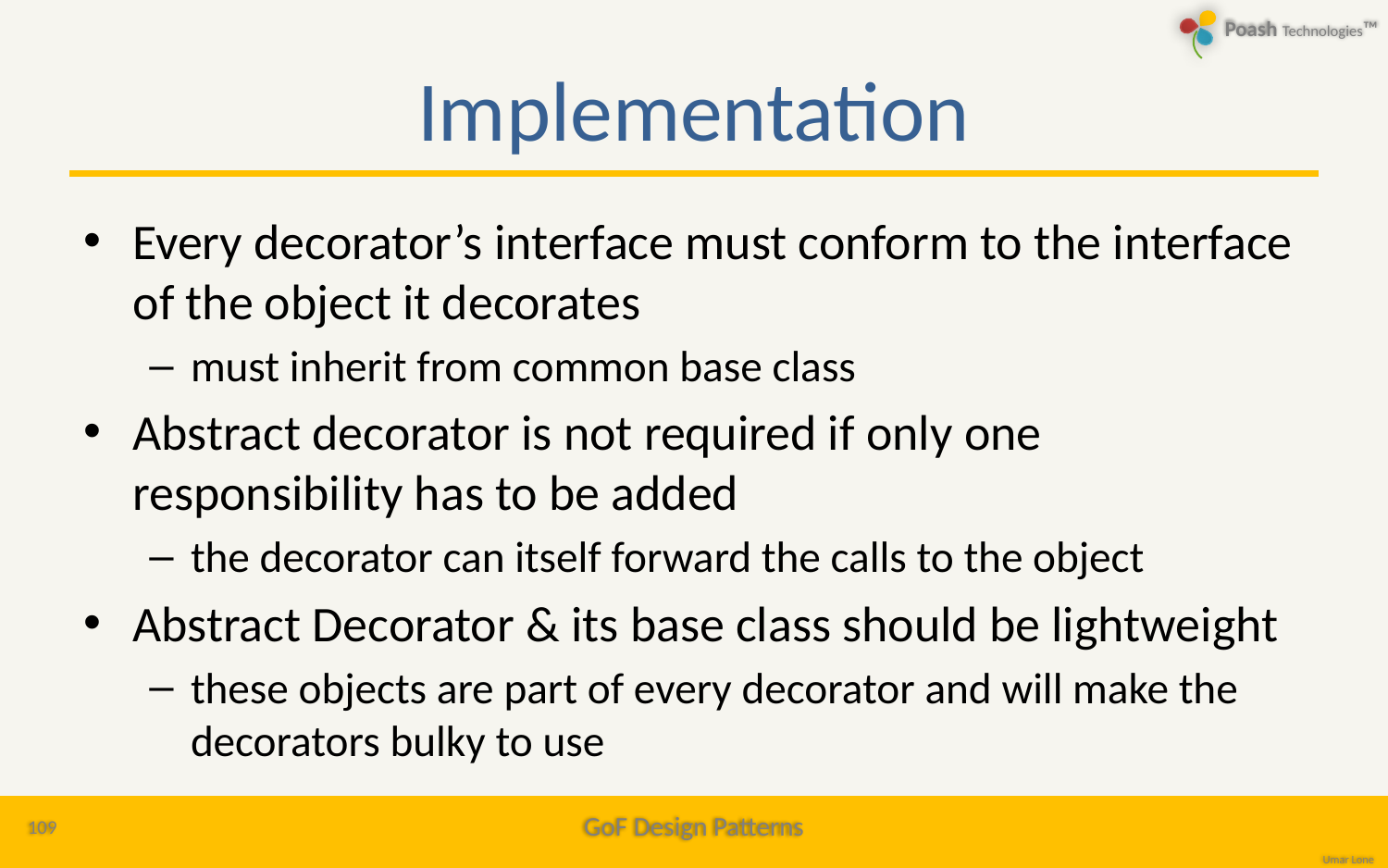

# Implementation
Every decorator’s interface must conform to the interface of the object it decorates
must inherit from common base class
Abstract decorator is not required if only one responsibility has to be added
the decorator can itself forward the calls to the object
Abstract Decorator & its base class should be lightweight
these objects are part of every decorator and will make the decorators bulky to use
109